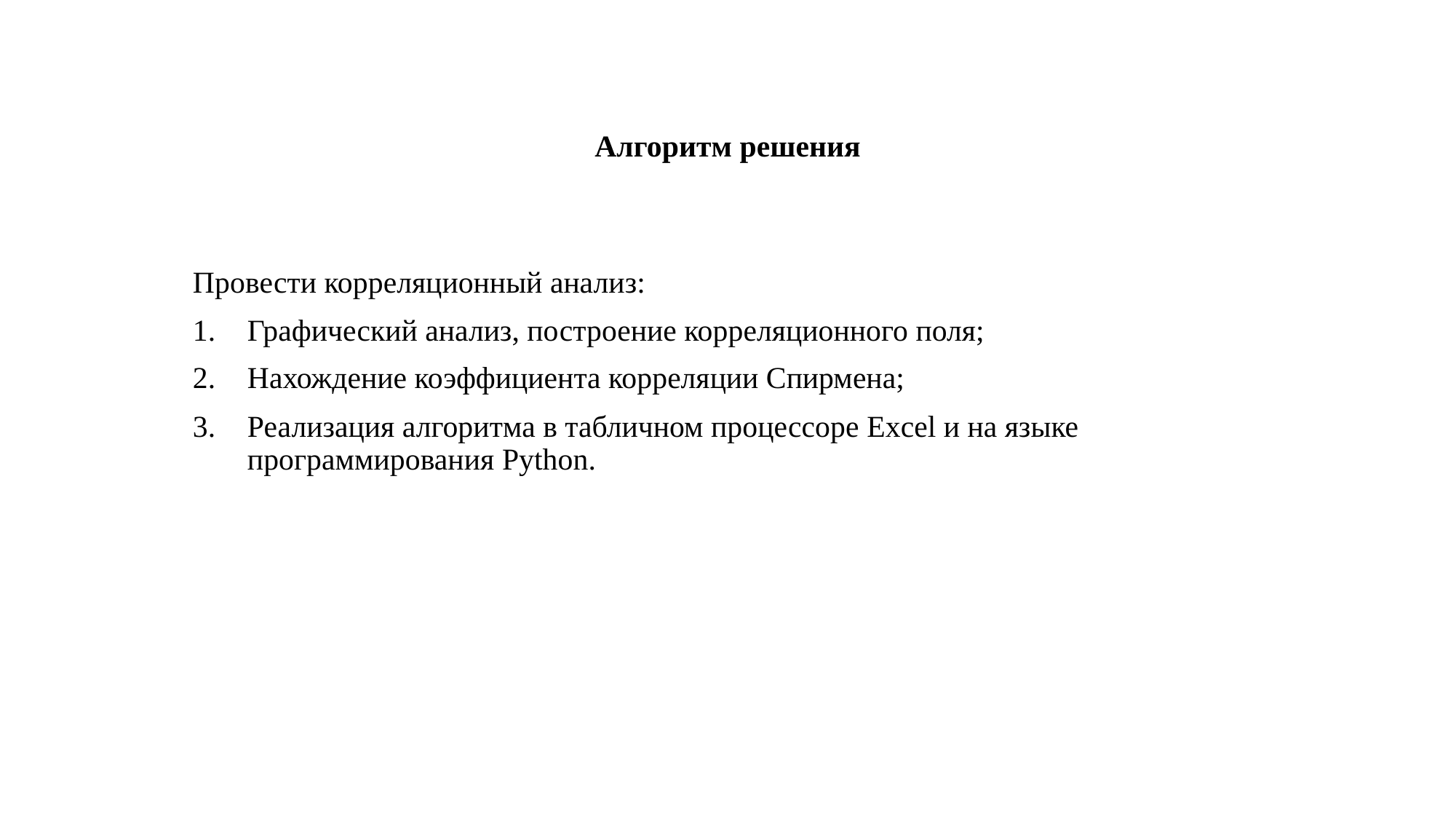

# Алгоритм решения
Провести корреляционный анализ:
Графический анализ, построение корреляционного поля;
Нахождение коэффициента корреляции Спирмена;
Реализация алгоритма в табличном процессоре Excel и на языке программирования Python.